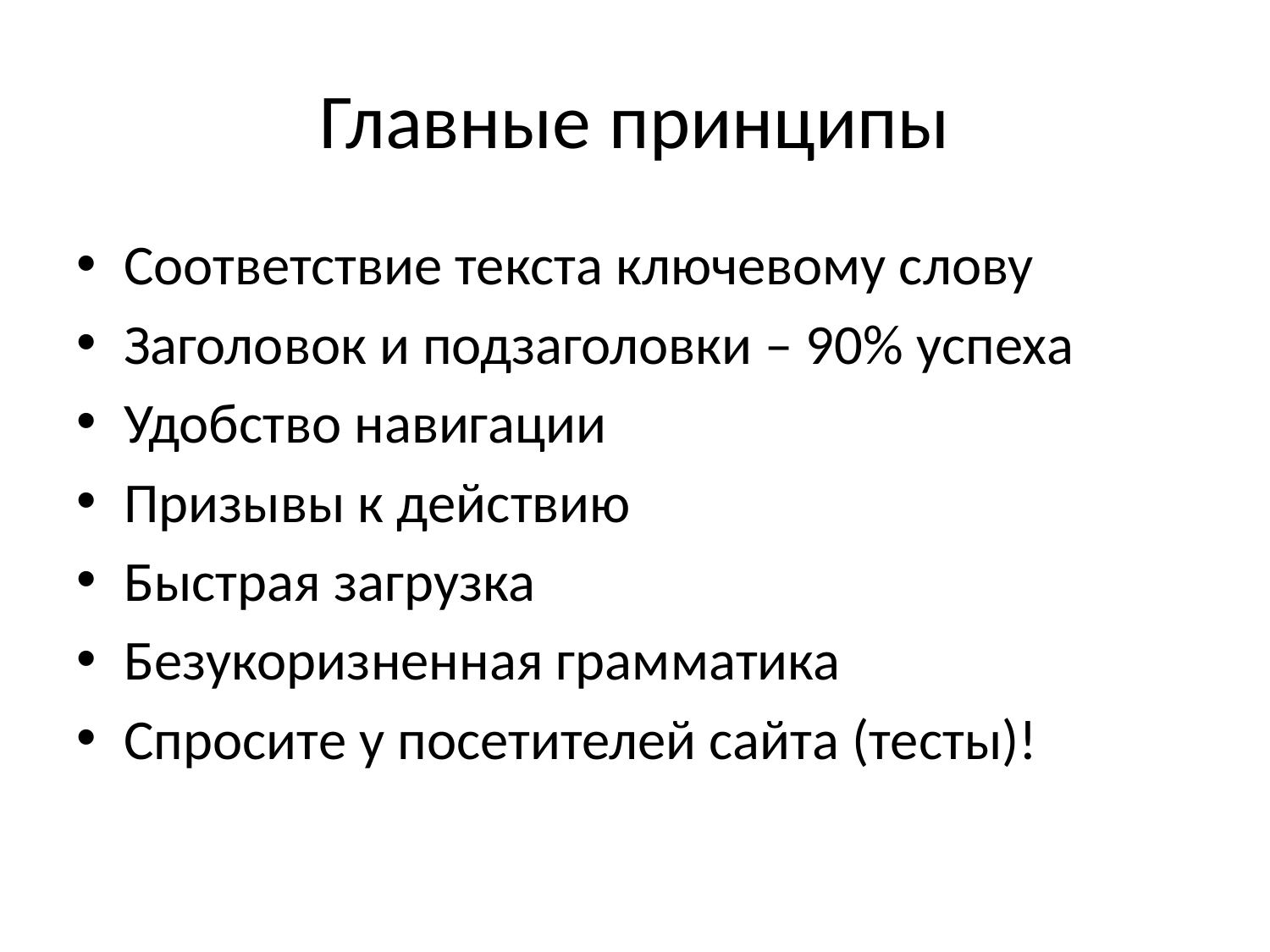

# Главные принципы
Соответствие текста ключевому слову
Заголовок и подзаголовки – 90% успеха
Удобство навигации
Призывы к действию
Быстрая загрузка
Безукоризненная грамматика
Спросите у посетителей сайта (тесты)!